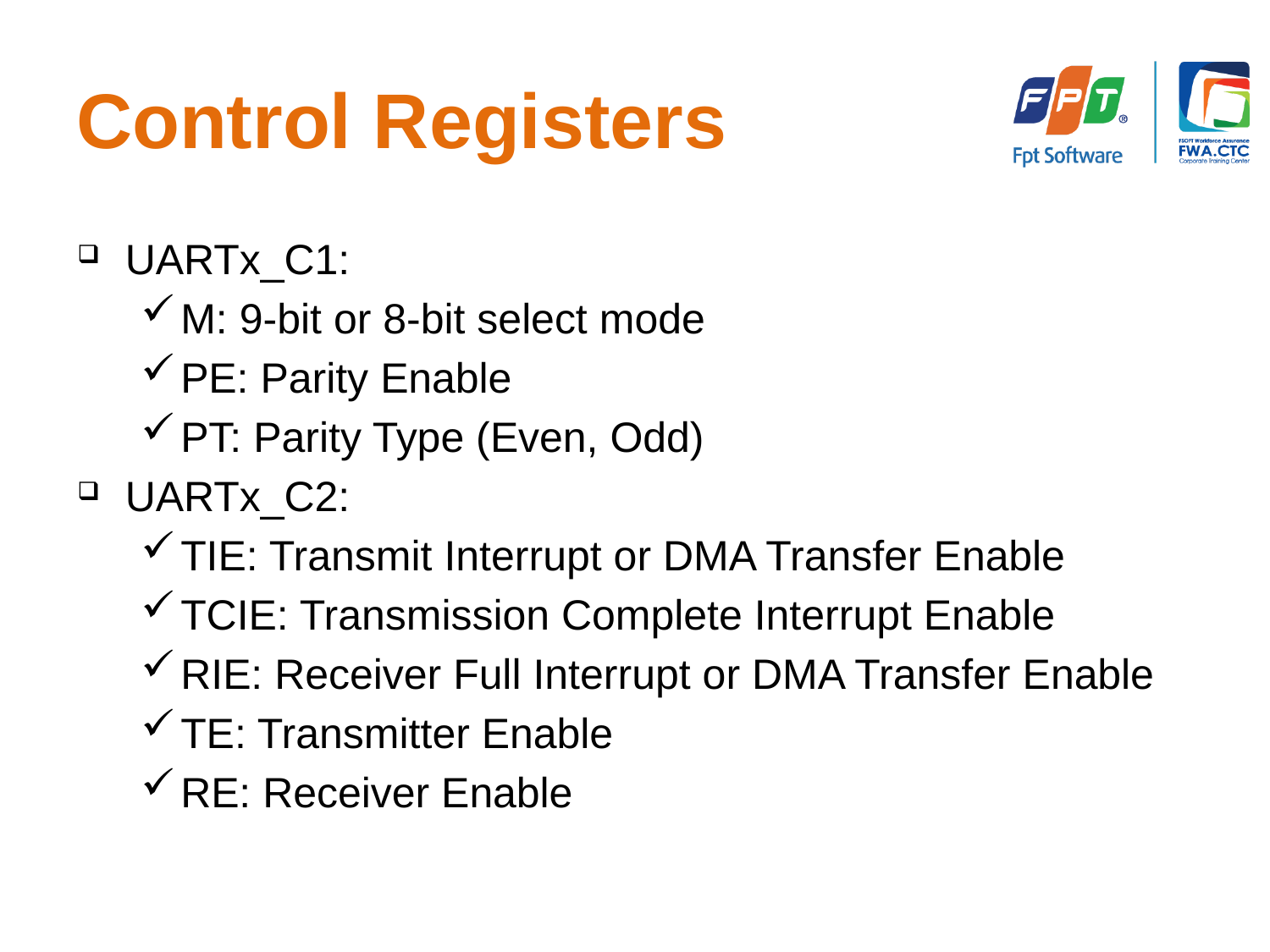

# Control Registers
UARTx_C1:
M: 9-bit or 8-bit select mode
PE: Parity Enable
PT: Parity Type (Even, Odd)
UARTx_C2:
TIE: Transmit Interrupt or DMA Transfer Enable
TCIE: Transmission Complete Interrupt Enable
RIE: Receiver Full Interrupt or DMA Transfer Enable
TE: Transmitter Enable
RE: Receiver Enable